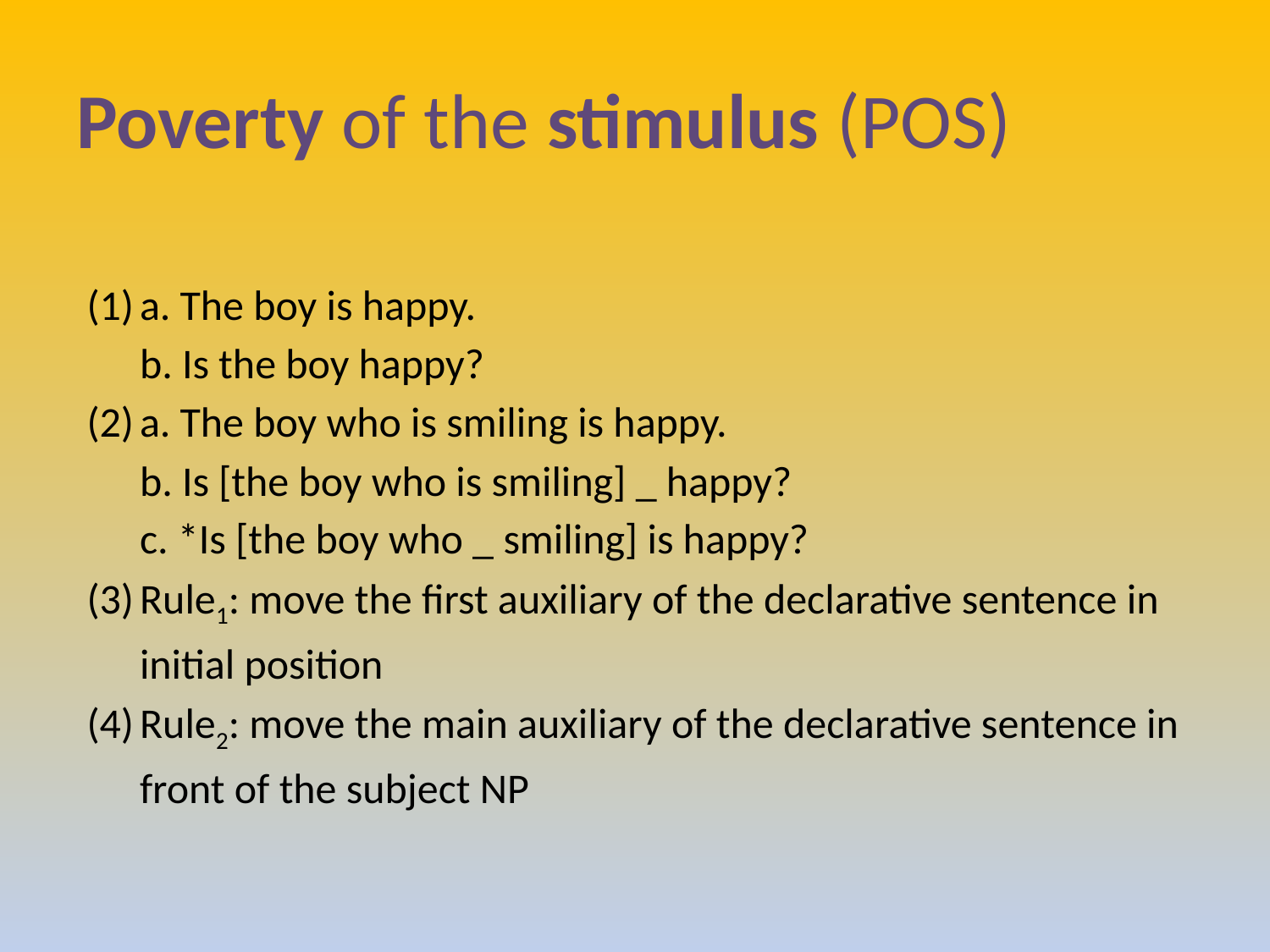

# Poverty of the stimulus (POS)

a. The boy is happy.
b. Is the boy happy?
a. The boy who is smiling is happy.
b. Is [the boy who is smiling] _ happy?
c. *Is [the boy who _ smiling] is happy?
Rule1: move the first auxiliary of the declarative sentence in initial position
Rule2: move the main auxiliary of the declarative sentence in front of the subject NP